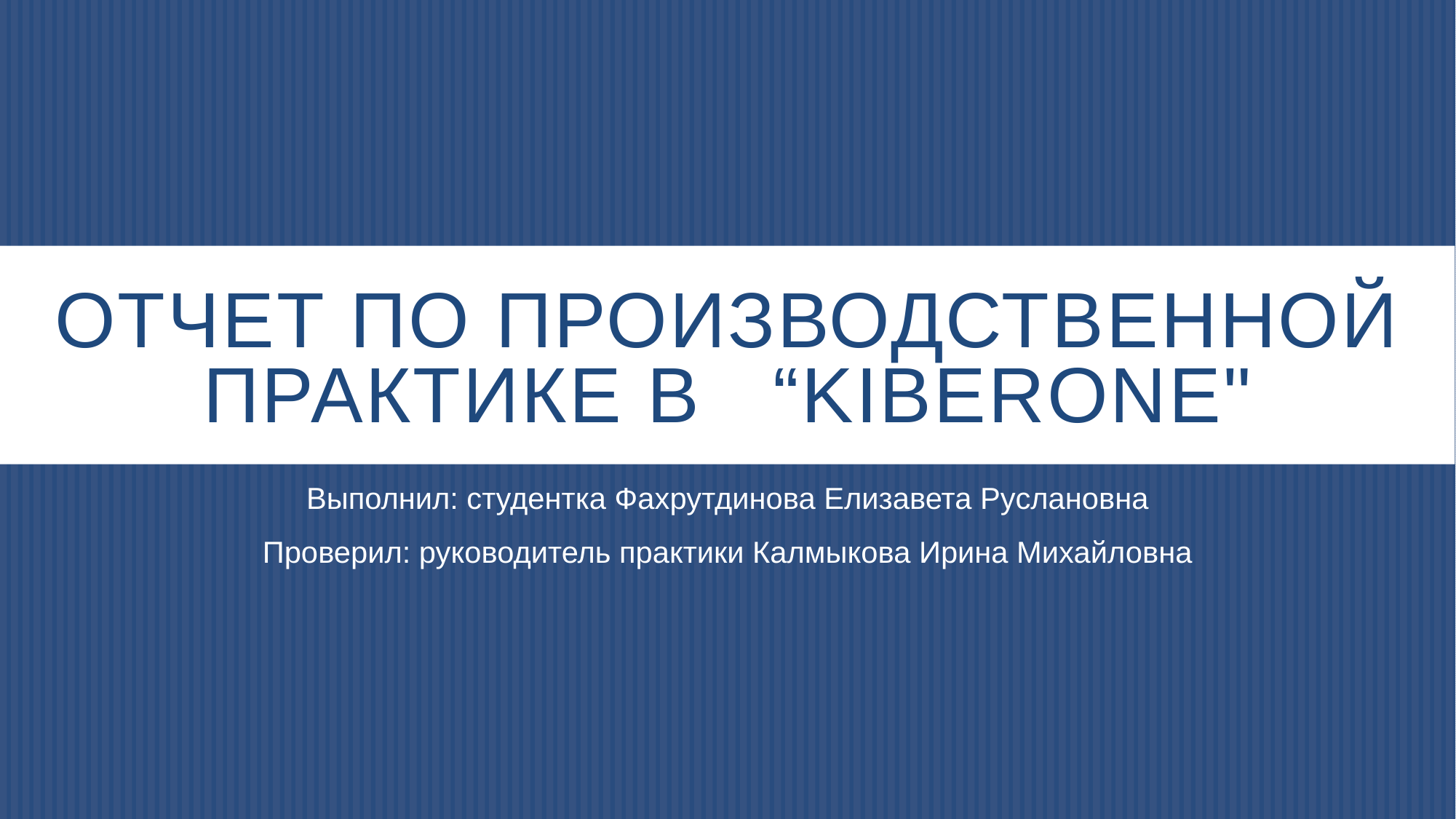

# Отчет по производственной практике в   “KiberOne"
Выполнил: студентка Фахрутдинова Елизавета Руслановна
Проверил: руководитель практики Калмыкова Ирина Михайловна